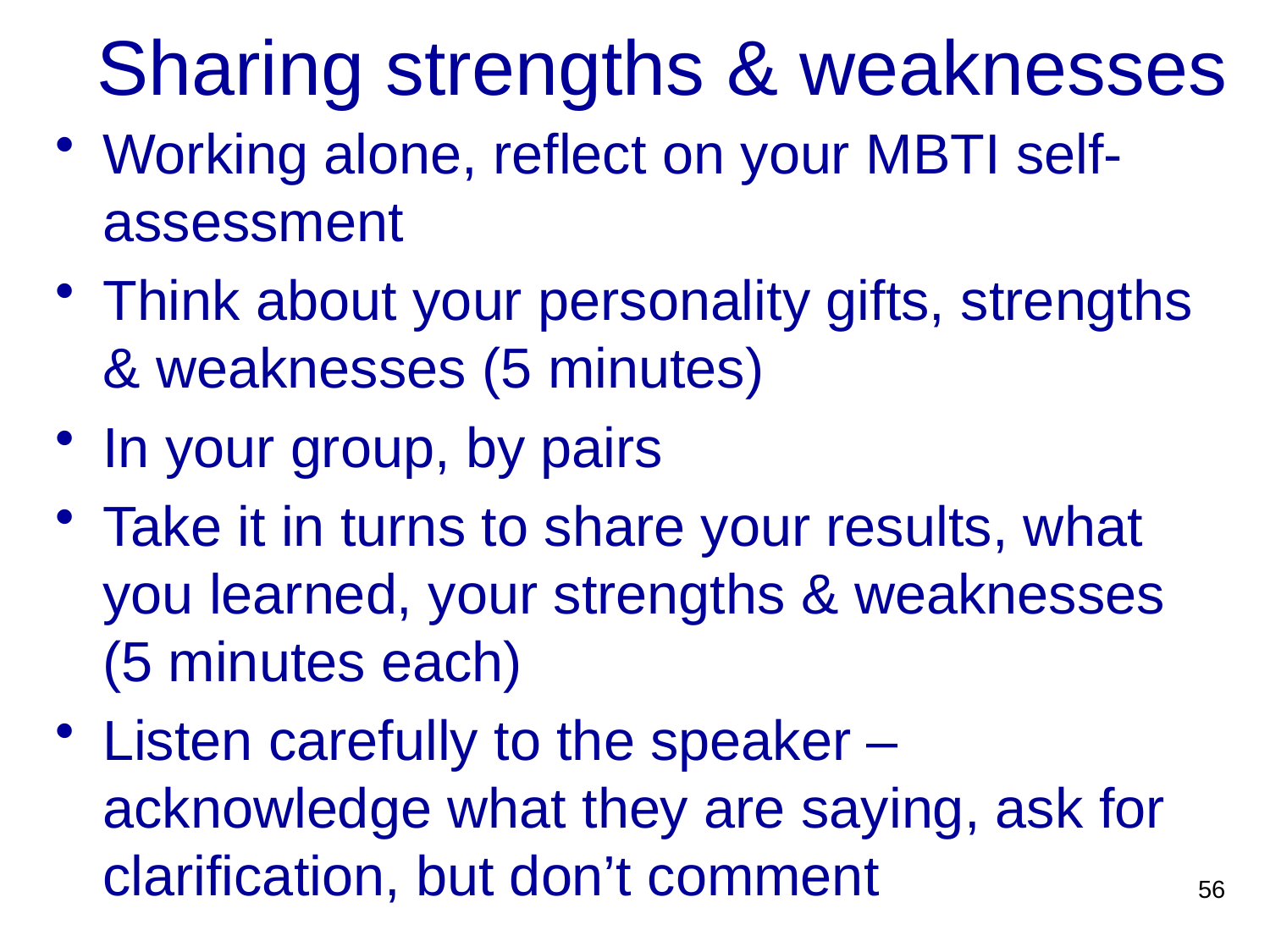

# Sharing strengths & weaknesses
Working alone, reflect on your MBTI self-assessment
Think about your personality gifts, strengths & weaknesses (5 minutes)
In your group, by pairs
Take it in turns to share your results, what you learned, your strengths & weaknesses (5 minutes each)
Listen carefully to the speaker – acknowledge what they are saying, ask for clarification, but don’t comment
56